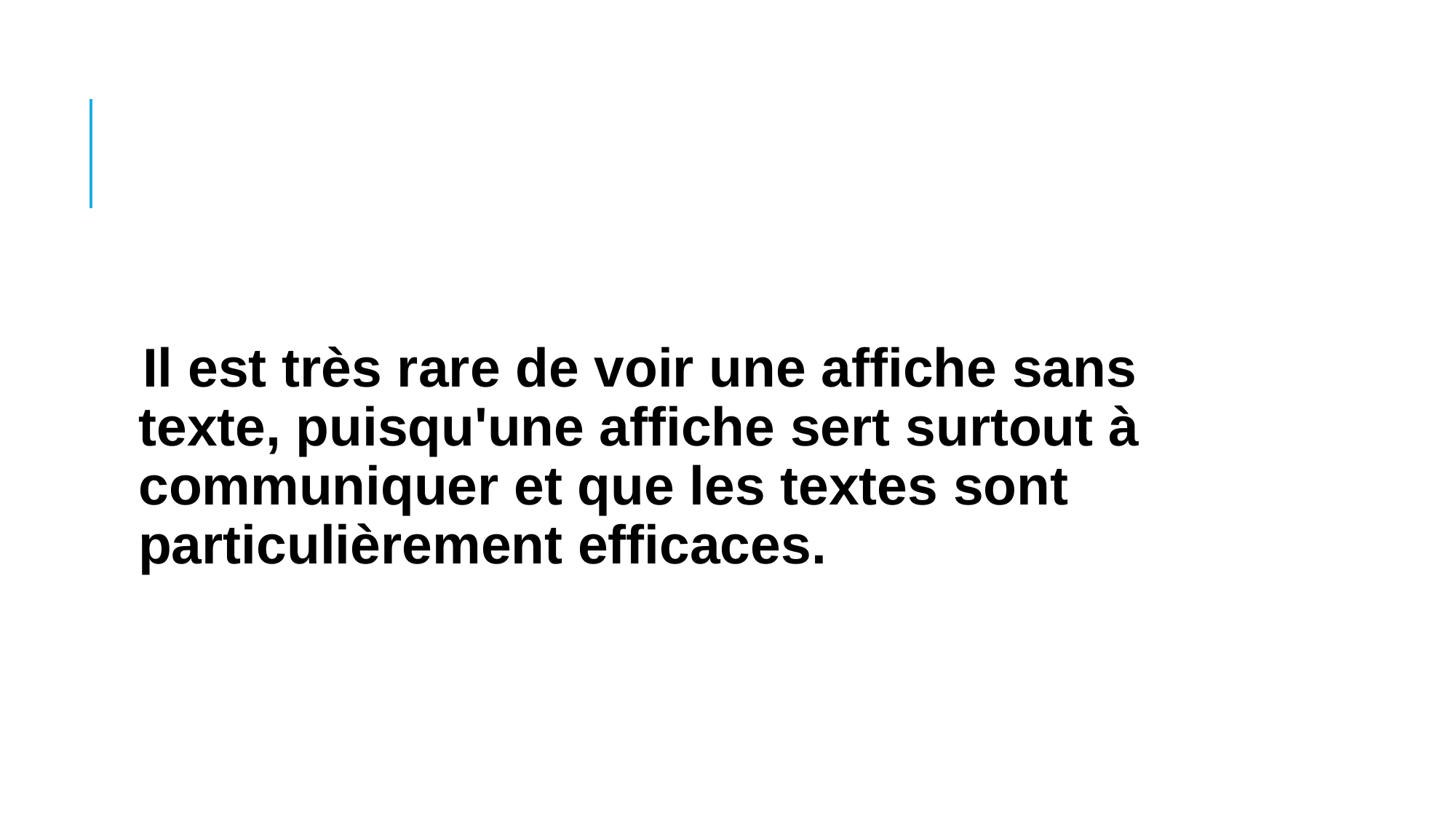

#

Il est très rare de voir une affiche sans texte, puisqu'une affiche sert surtout à communiquer et que les textes sont particulièrement efficaces.